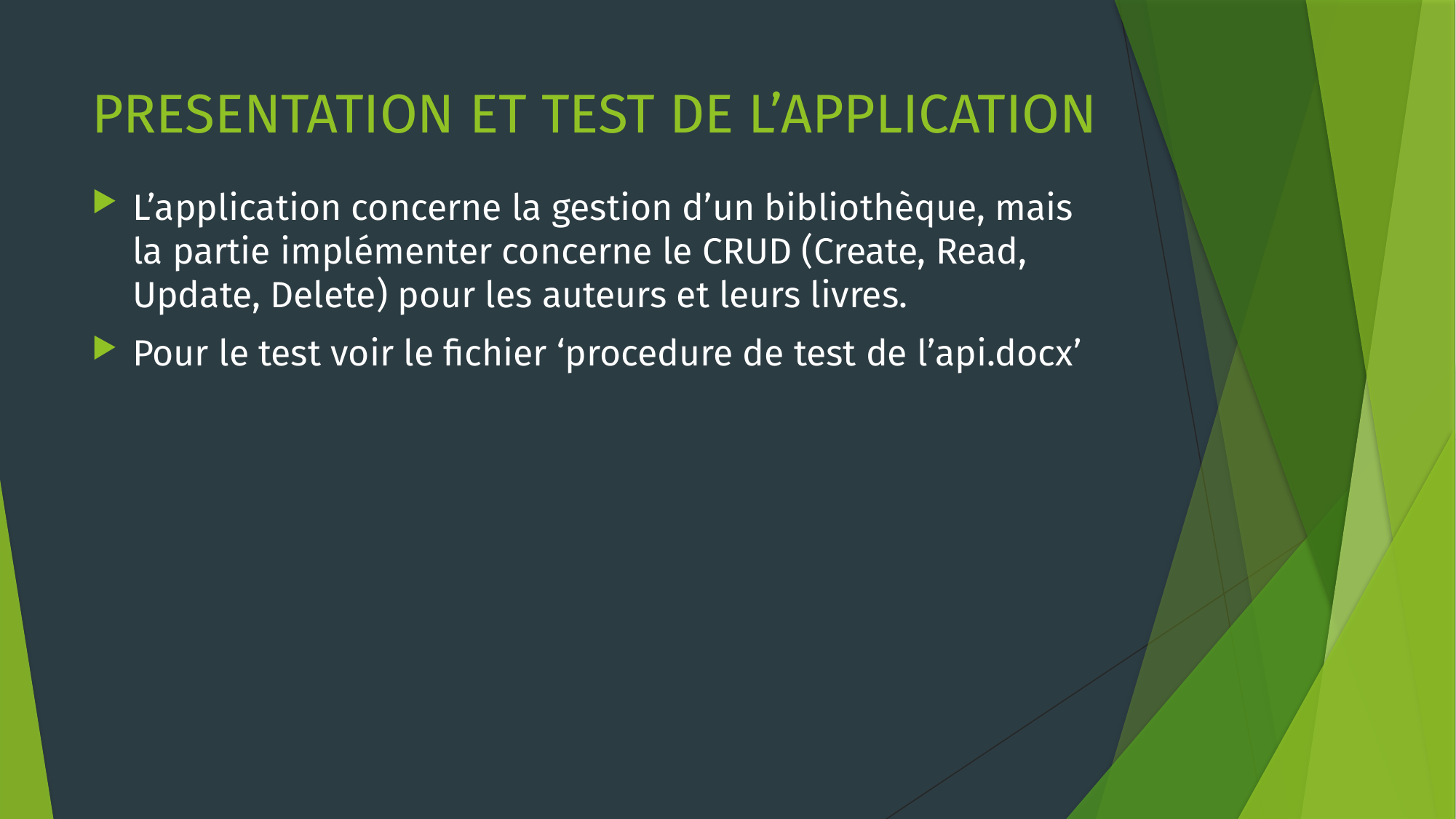

# PRESENTATION ET TEST DE L’APPLICATION
L’application concerne la gestion d’un bibliothèque, mais la partie implémenter concerne le CRUD (Create, Read, Update, Delete) pour les auteurs et leurs livres.
Pour le test voir le fichier ‘procedure de test de l’api.docx’